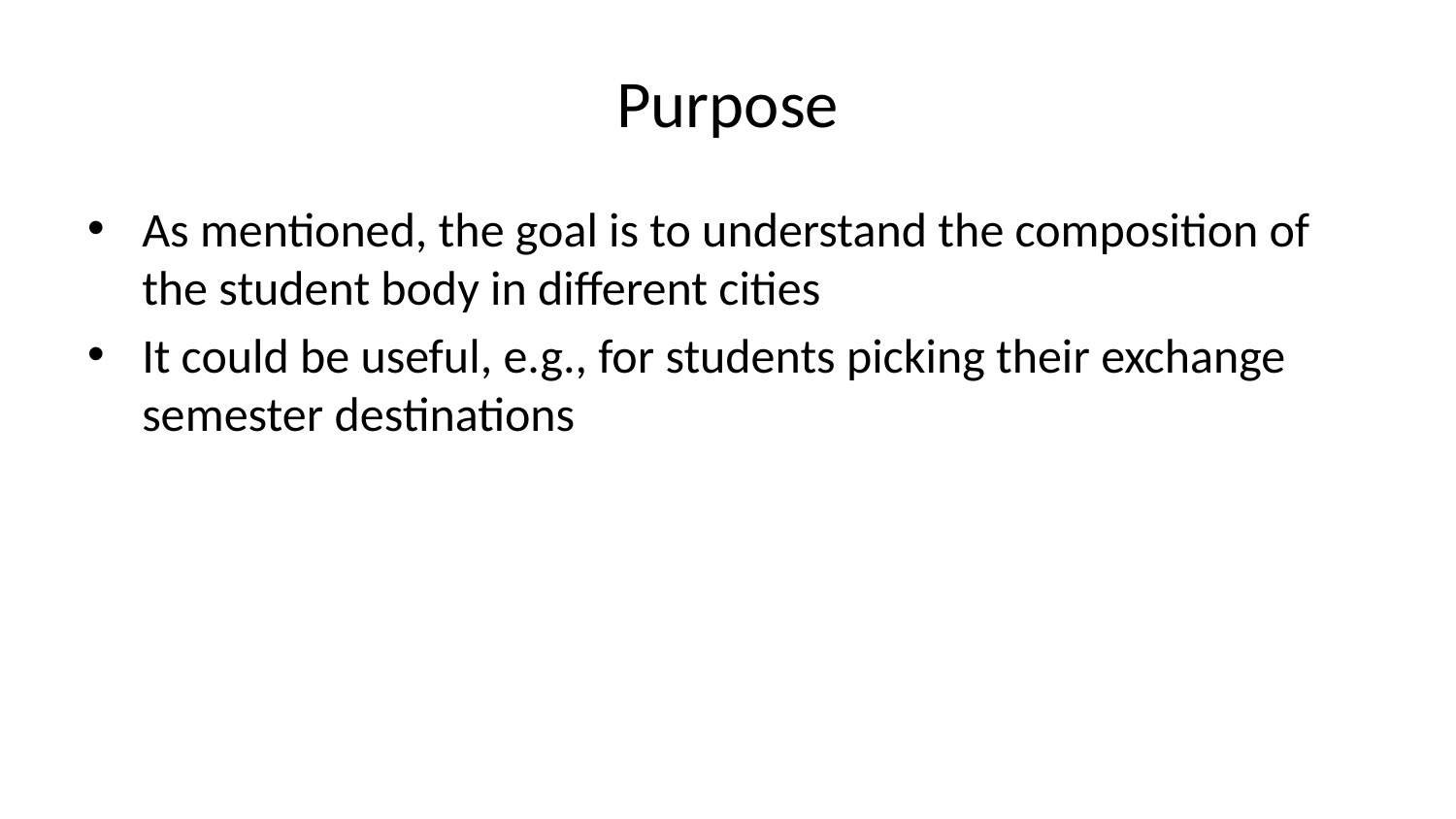

# Purpose
As mentioned, the goal is to understand the composition of the student body in different cities
It could be useful, e.g., for students picking their exchange semester destinations